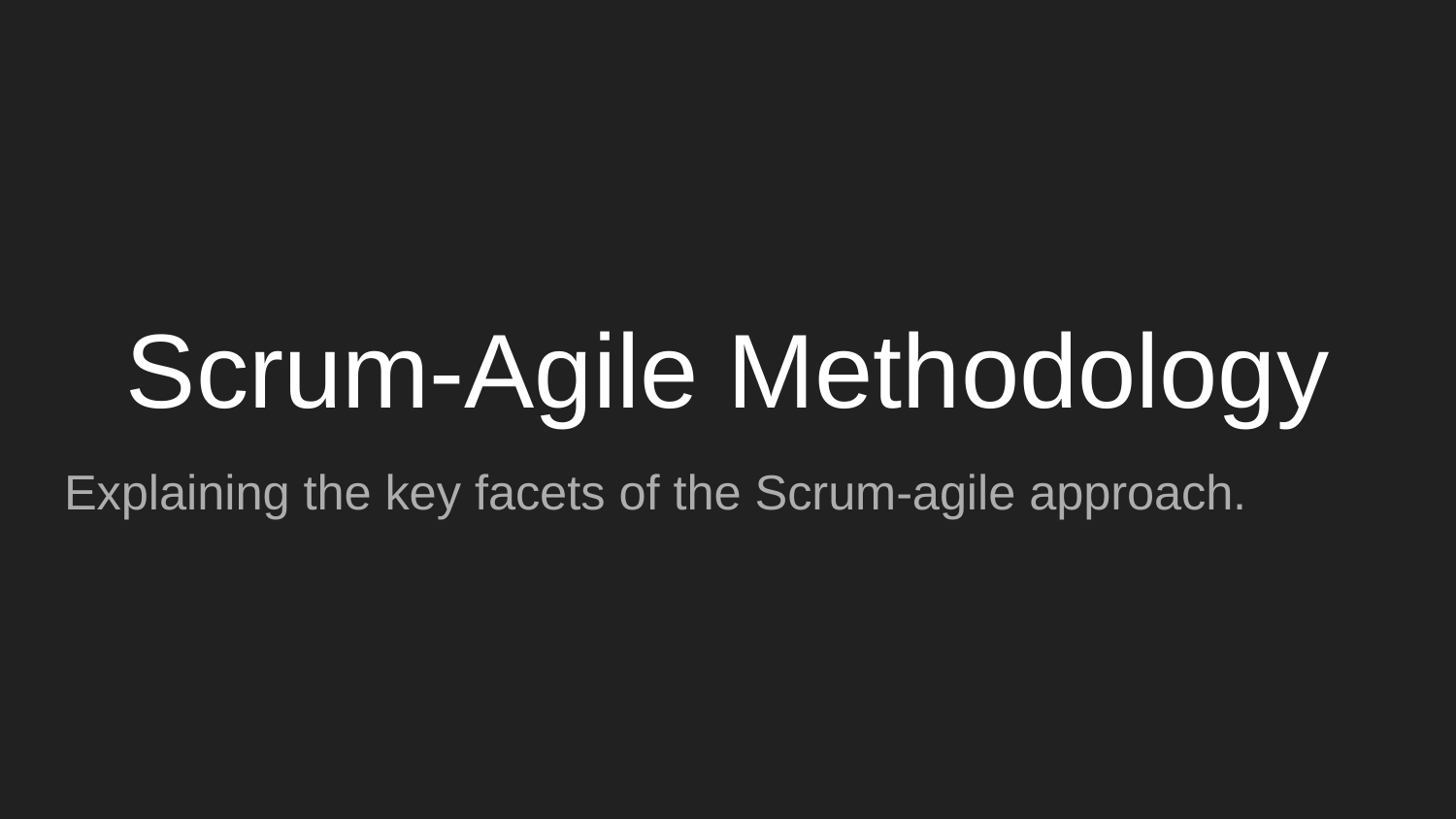

# Scrum-Agile Methodology
Explaining the key facets of the Scrum-agile approach.